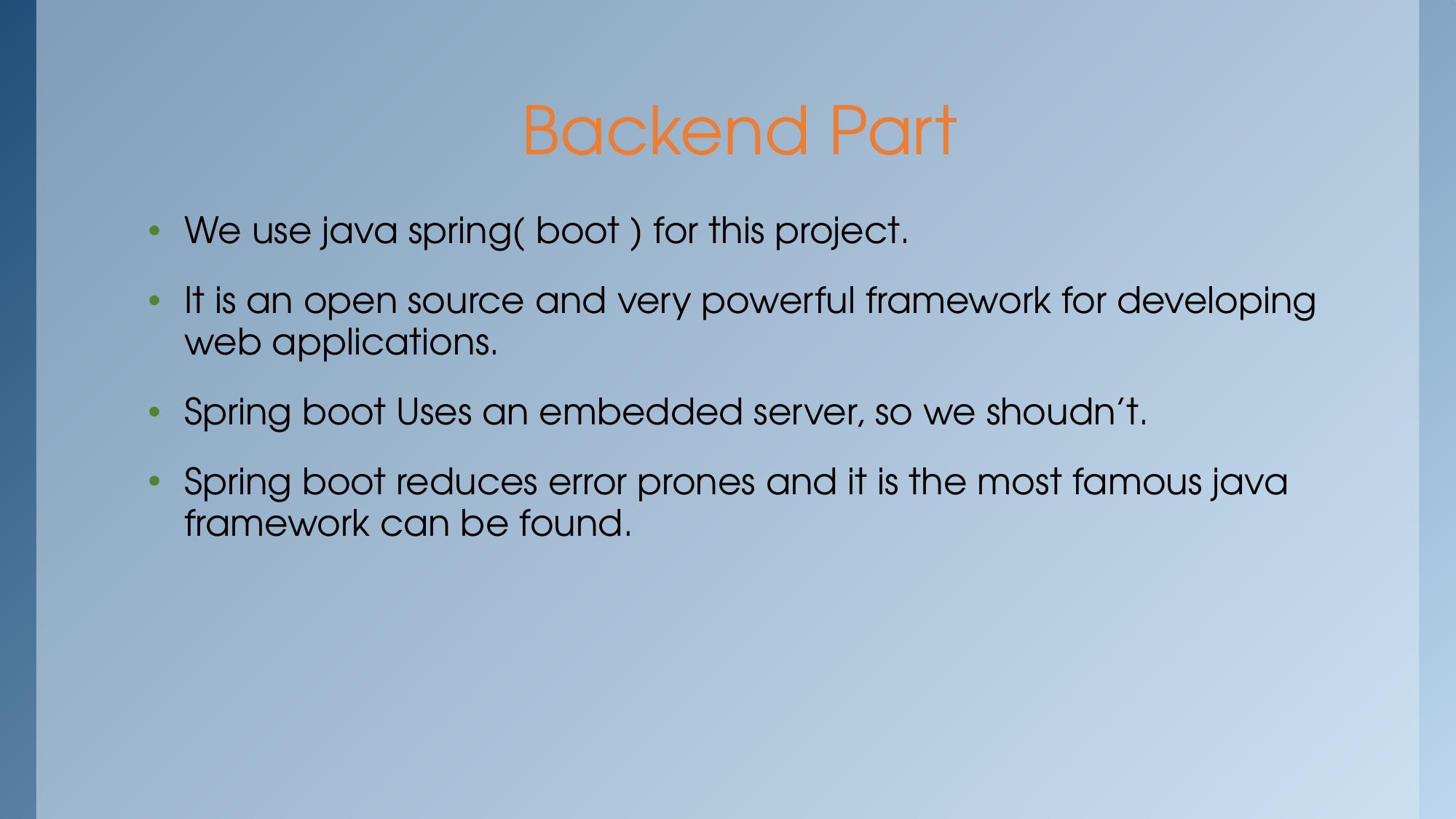

# Backend Part
We use java spring( boot ) for this project.
It is an open source and very powerful framework for developing web applications.
Spring boot Uses an embedded server, so we shoudn’t.
Spring boot reduces error prones and it is the most famous java framework can be found.